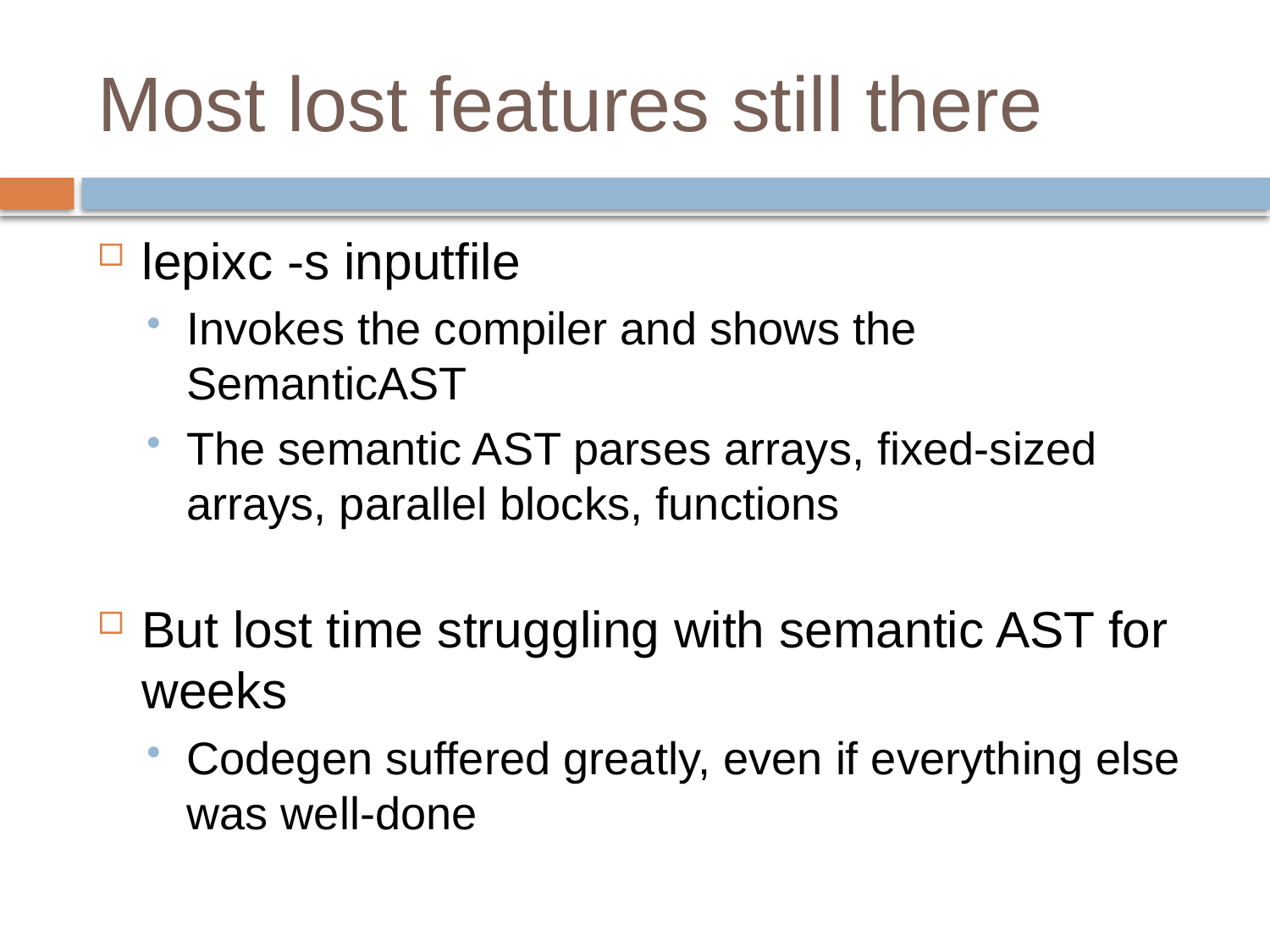

# Most lost features still there
lepixc -s inputfile
Invokes the compiler and shows the SemanticAST
The semantic AST parses arrays, fixed-sized arrays, parallel blocks, functions
But lost time struggling with semantic AST for weeks
Codegen suffered greatly, even if everything else was well-done